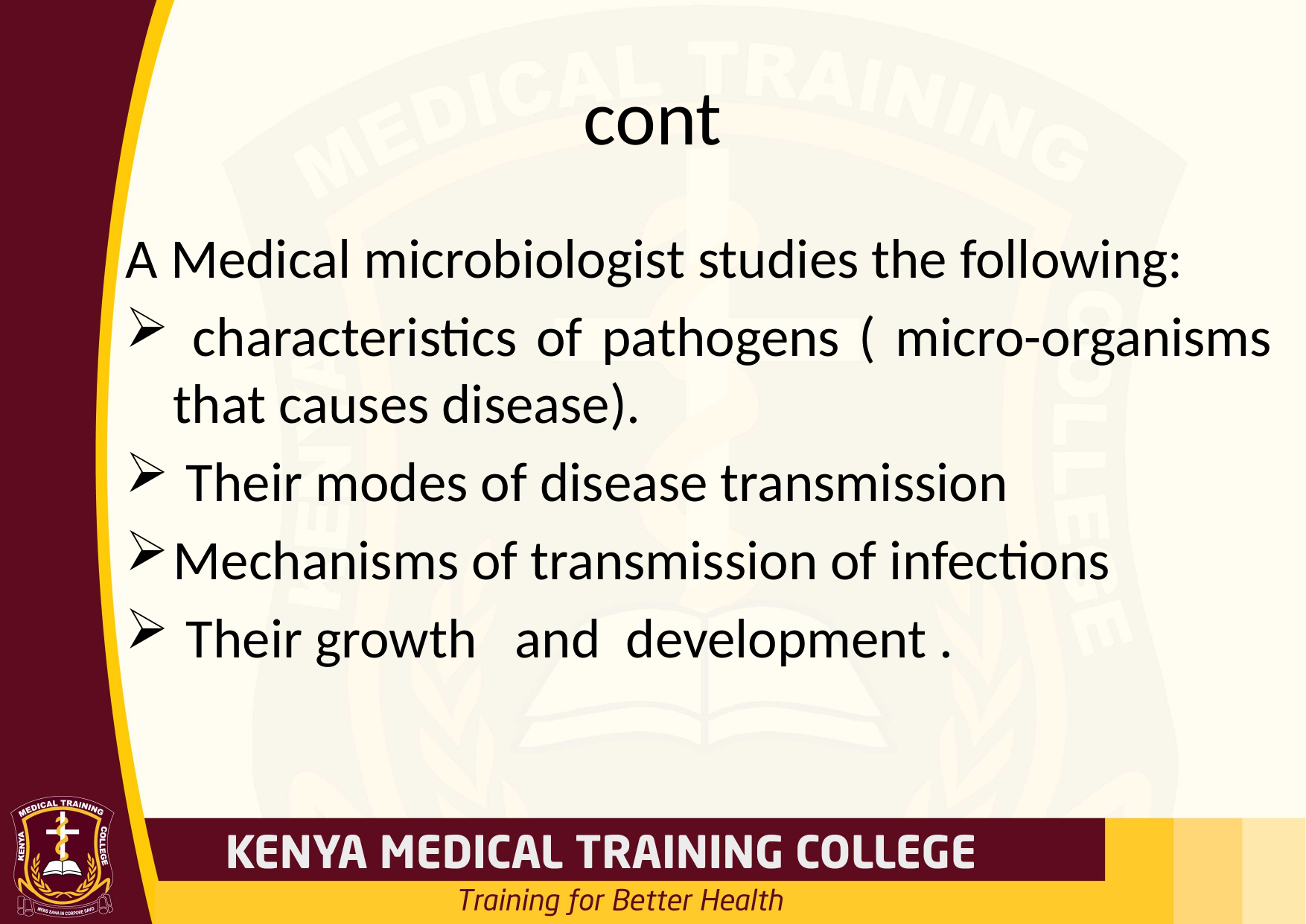

# cont
A Medical microbiologist studies the following:
 characteristics of pathogens ( micro-organisms that causes disease).
 Their modes of disease transmission
Mechanisms of transmission of infections
 Their growth   and  development .